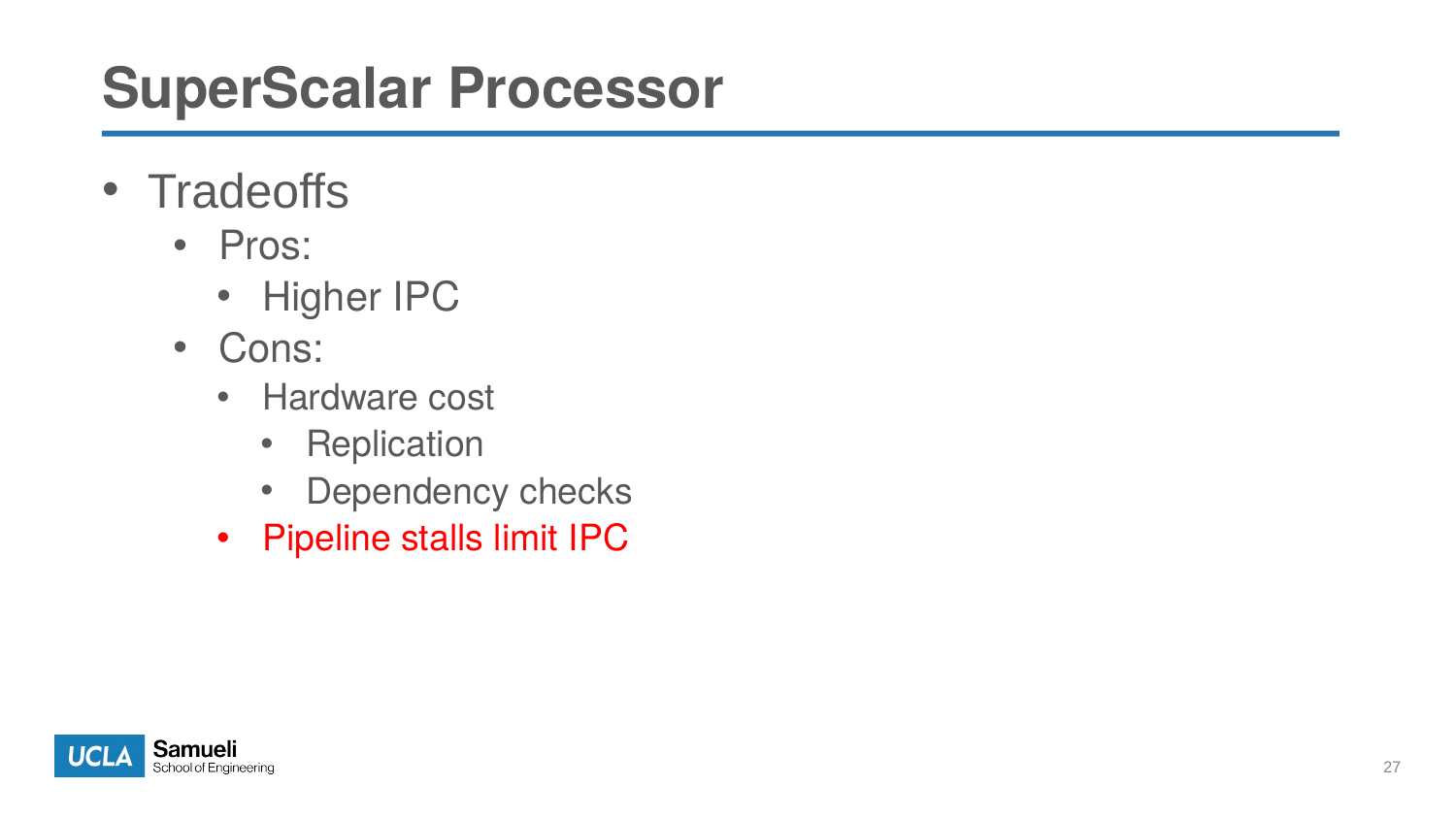

SuperScalar Processor
Tradeoffs
Pros:
Higher IPC
Cons:
Hardware cost
Replication
Dependency checks
Pipeline stalls limit IPC

27